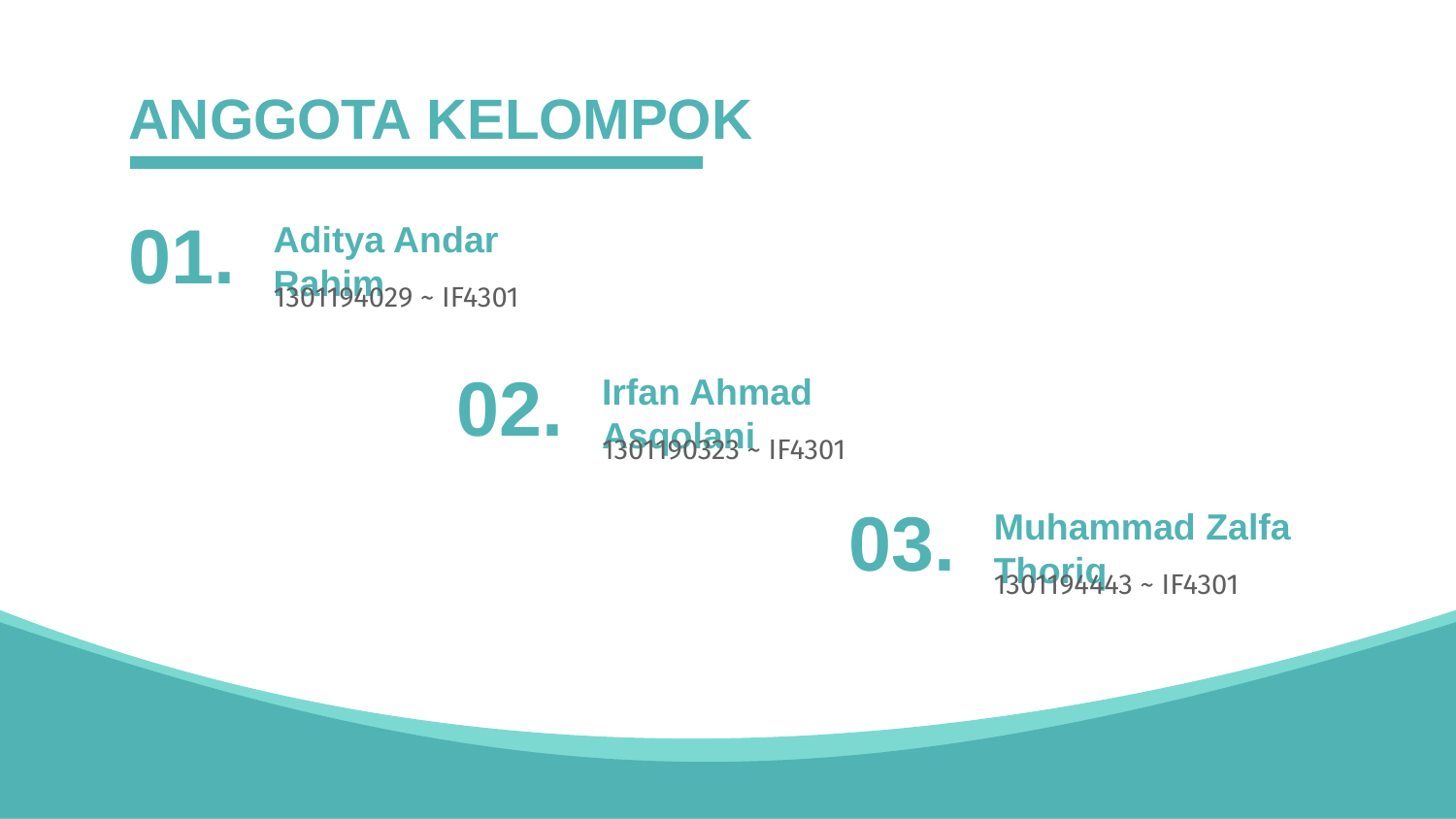

# ANGGOTA KELOMPOK
Aditya Andar Rahim
01.
1301194029 ~ IF4301
Irfan Ahmad Asqolani
02.
1301190323 ~ IF4301
Muhammad Zalfa Thoriq
03.
1301194443 ~ IF4301